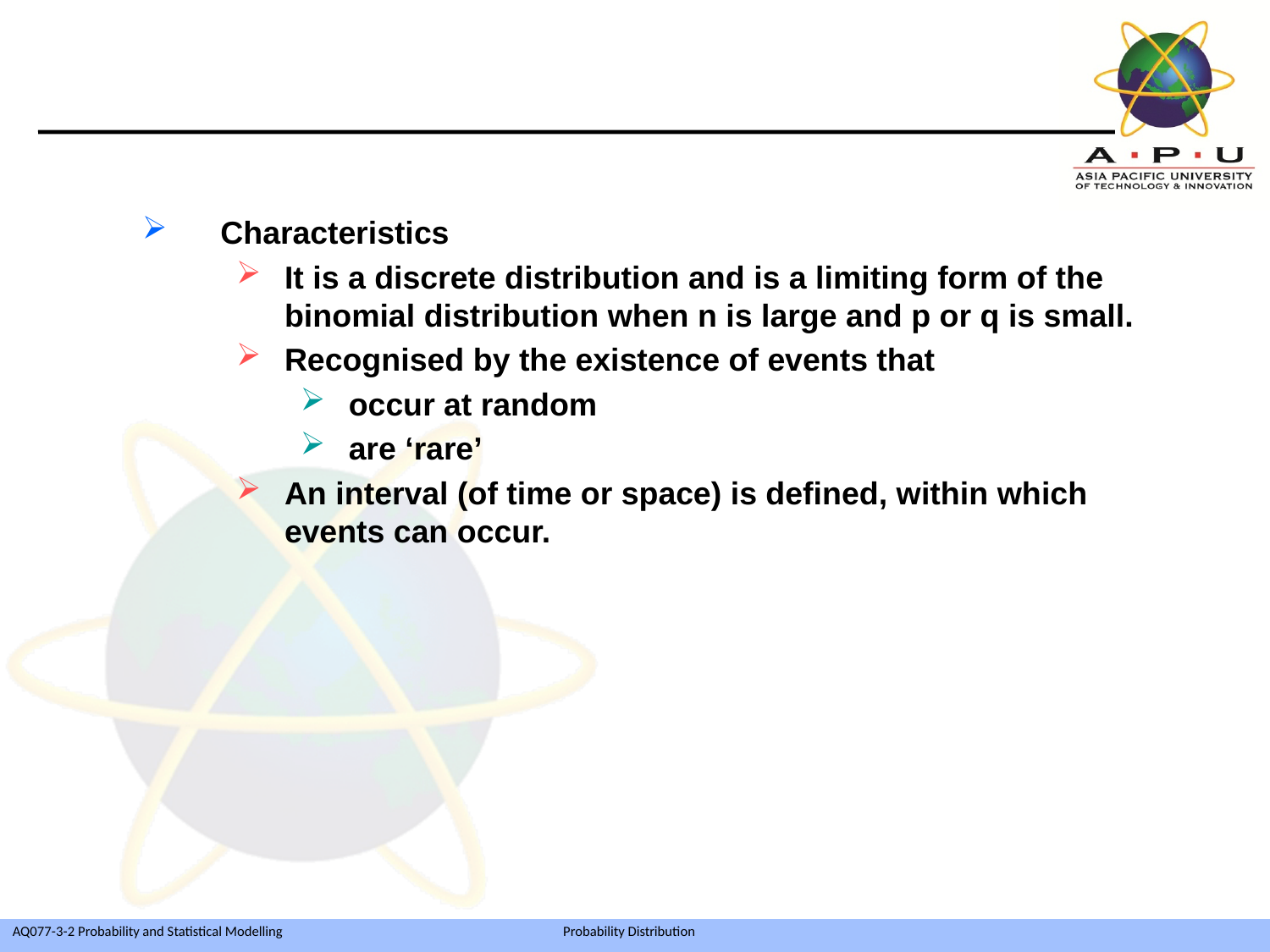

Characteristics
It is a discrete distribution and is a limiting form of the binomial distribution when n is large and p or q is small.
Recognised by the existence of events that
occur at random
are ‘rare’
An interval (of time or space) is defined, within which events can occur.